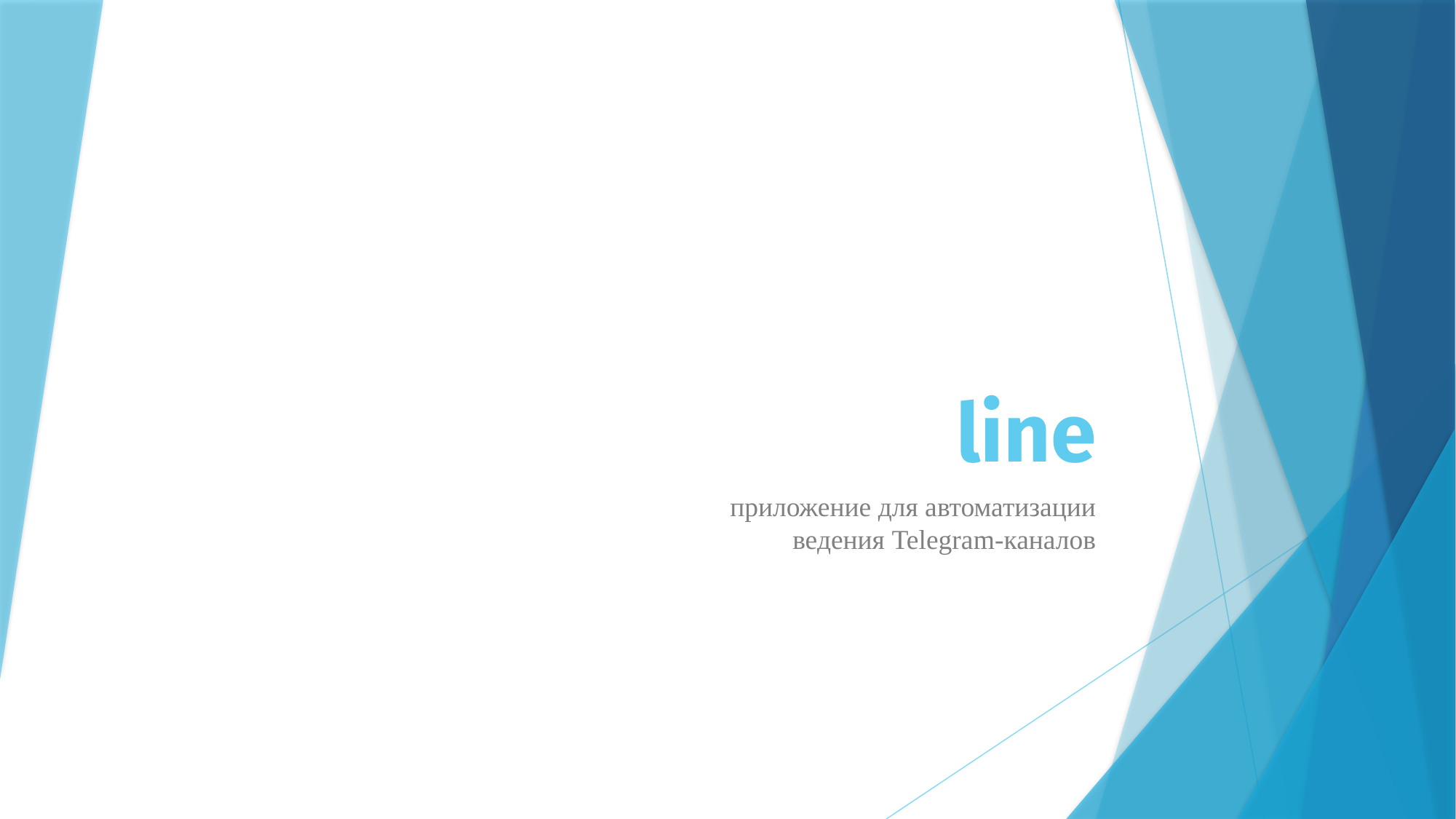

# line
приложение для автоматизации
ведения Telegram-каналов